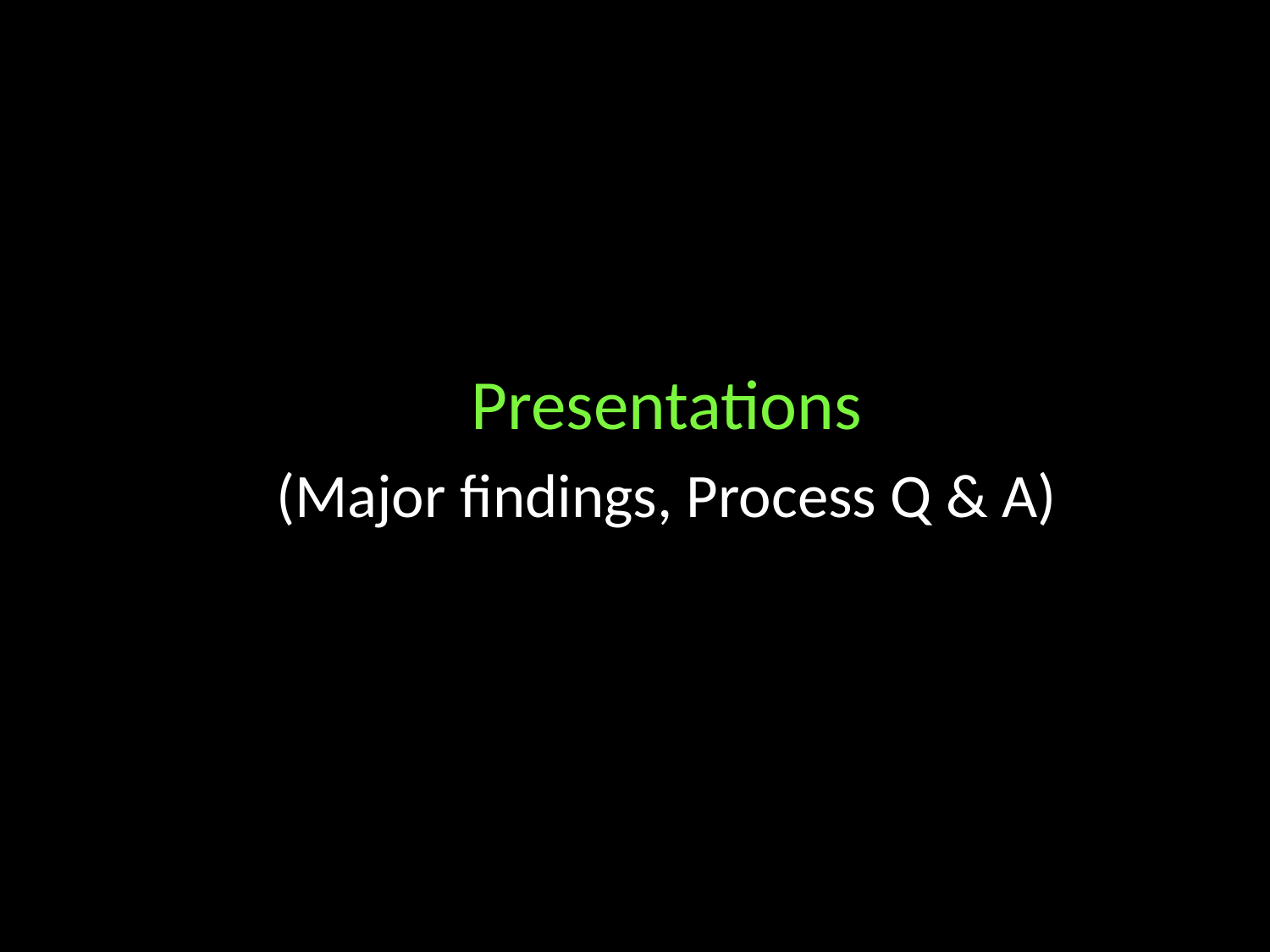

Presentations
(Major findings, Process Q & A)